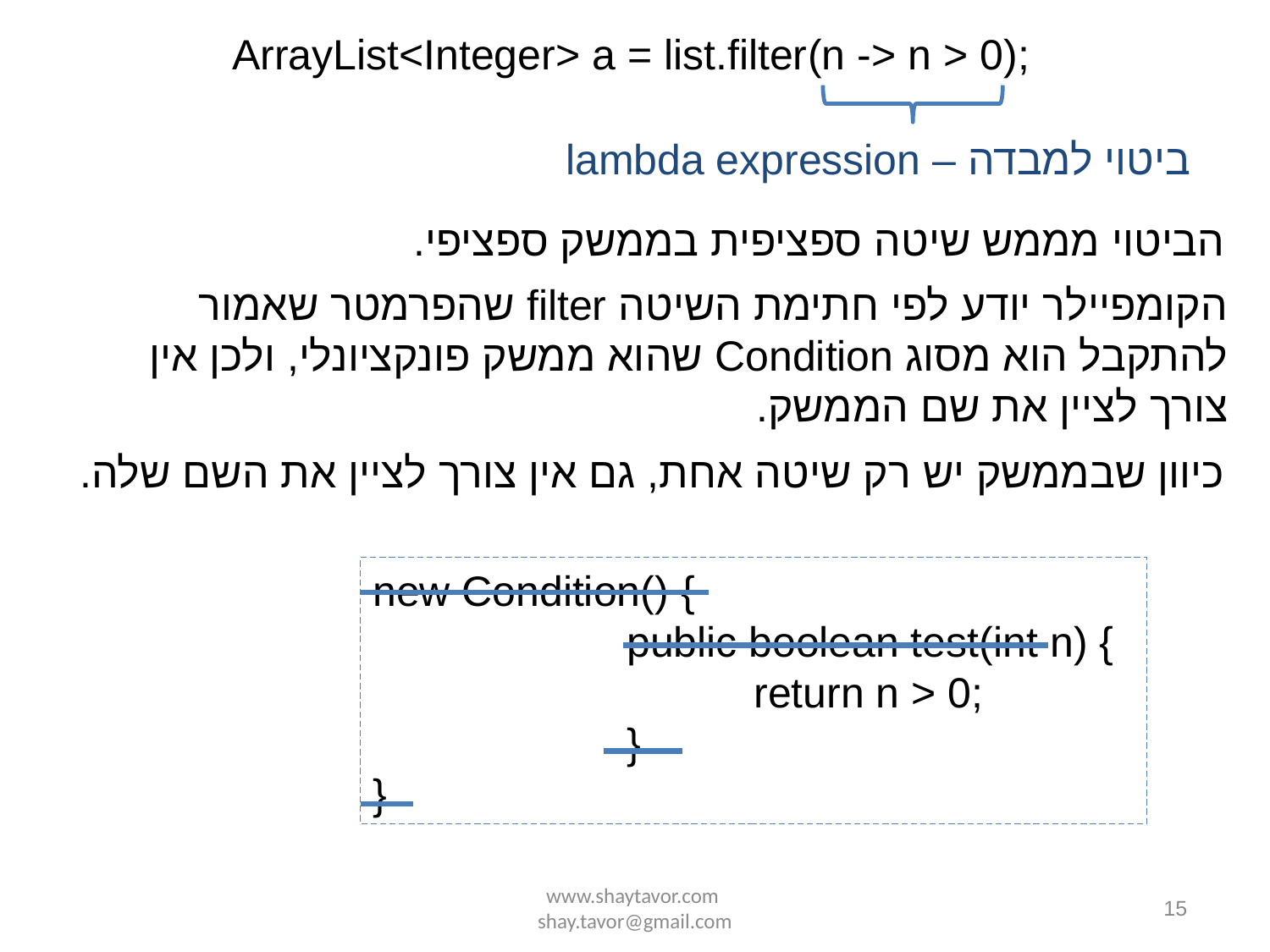

ArrayList<Integer> a = list.filter(n -> n > 0);
ביטוי למבדה – lambda expression
הביטוי מממש שיטה ספציפית בממשק ספציפי.
הקומפיילר יודע לפי חתימת השיטה filter שהפרמטר שאמור להתקבל הוא מסוג Condition שהוא ממשק פונקציונלי, ולכן אין צורך לציין את שם הממשק.
כיוון שבממשק יש רק שיטה אחת, גם אין צורך לציין את השם שלה.
new Condition() {
            	public boolean test(int n) {
                		return n > 0;
            	}
}
www.shaytavor.com  shay.tavor@gmail.com
15